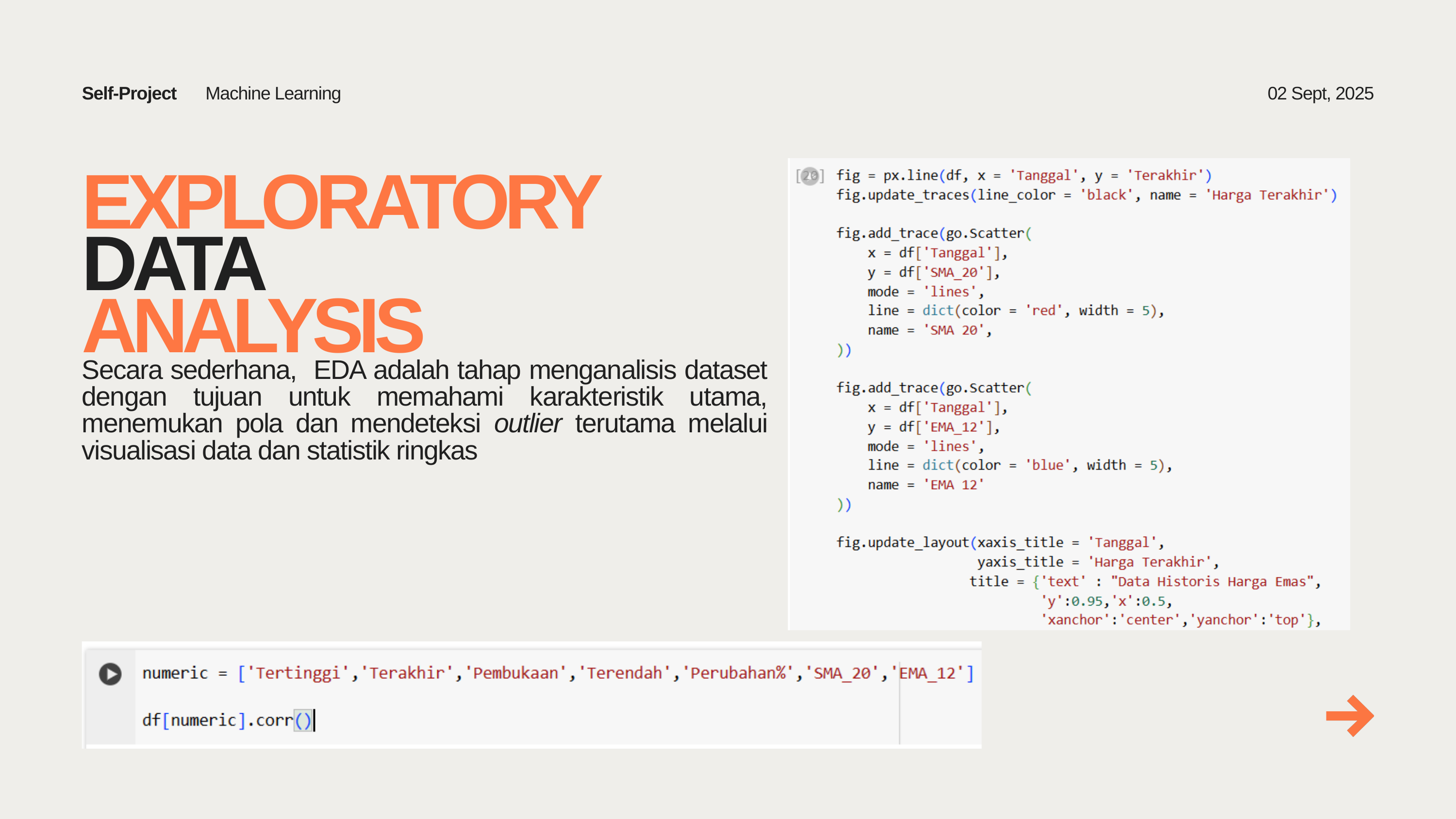

Self-Project
Machine Learning
02 Sept, 2025

EXPLORATORY DATA
ANALYSIS
Secara sederhana,  EDA adalah tahap menganalisis dataset dengan tujuan untuk memahami karakteristik utama, menemukan pola dan mendeteksi outlier terutama melalui visualisasi data dan statistik ringkas